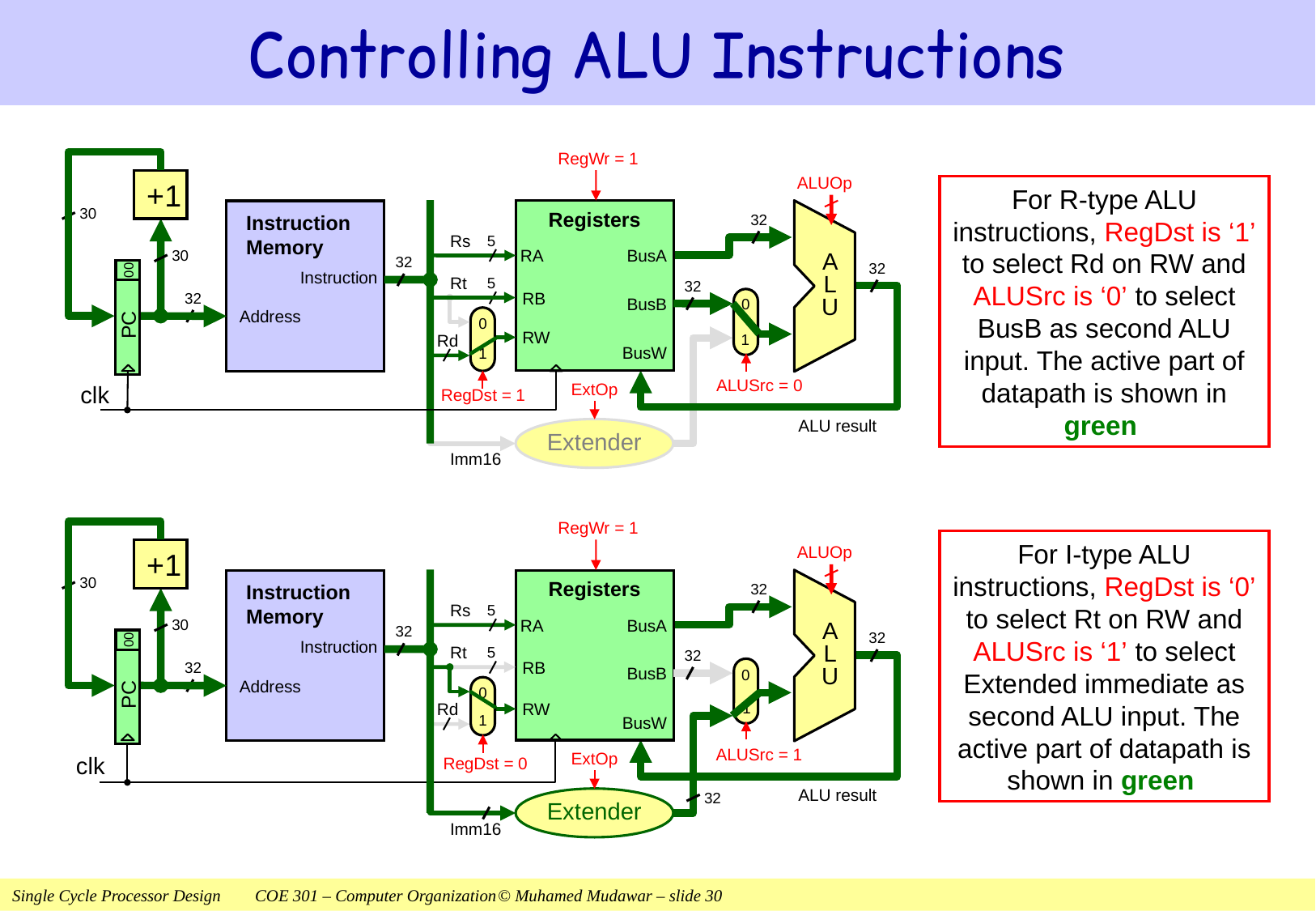

# Controlling ALU Instructions
RegWr = 1

 +1

ALUOp

 30

Instruction
Memory
Registers
 32

Rs
 5

A
L
U

 30
BusA
 RA

 32

 32
00
PC
Instruction
Rt
 32
 5

RB

 32

0

1

BusB

Address

0

1

RW
Rd

BusW

ExtOp

ALU result

Extender
Imm16
For R-type ALU instructions, RegDst is ‘1’ to select Rd on RW and ALUSrc is ‘0’ to select BusB as second ALU input. The active part of datapath is shown in green

ALUSrc = 0

RegDst = 1

clk
RegWr = 1

 +1

ALUOp

 30

Instruction
Memory
Registers
 32

Rs
 5

A
L
U

 30
BusA
 RA

 32

 32
00
PC
Instruction
Rt
 32
 5

RB

 32

0

1

BusB

Address

0

1

RW
Rd

BusW

ExtOp

ALU result

 32

Extender

Imm16

clk
For I-type ALU instructions, RegDst is ‘0’ to select Rt on RW and ALUSrc is ‘1’ to select Extended immediate as second ALU input. The active part of datapath is shown in green

RegDst = 0

ALUSrc = 1